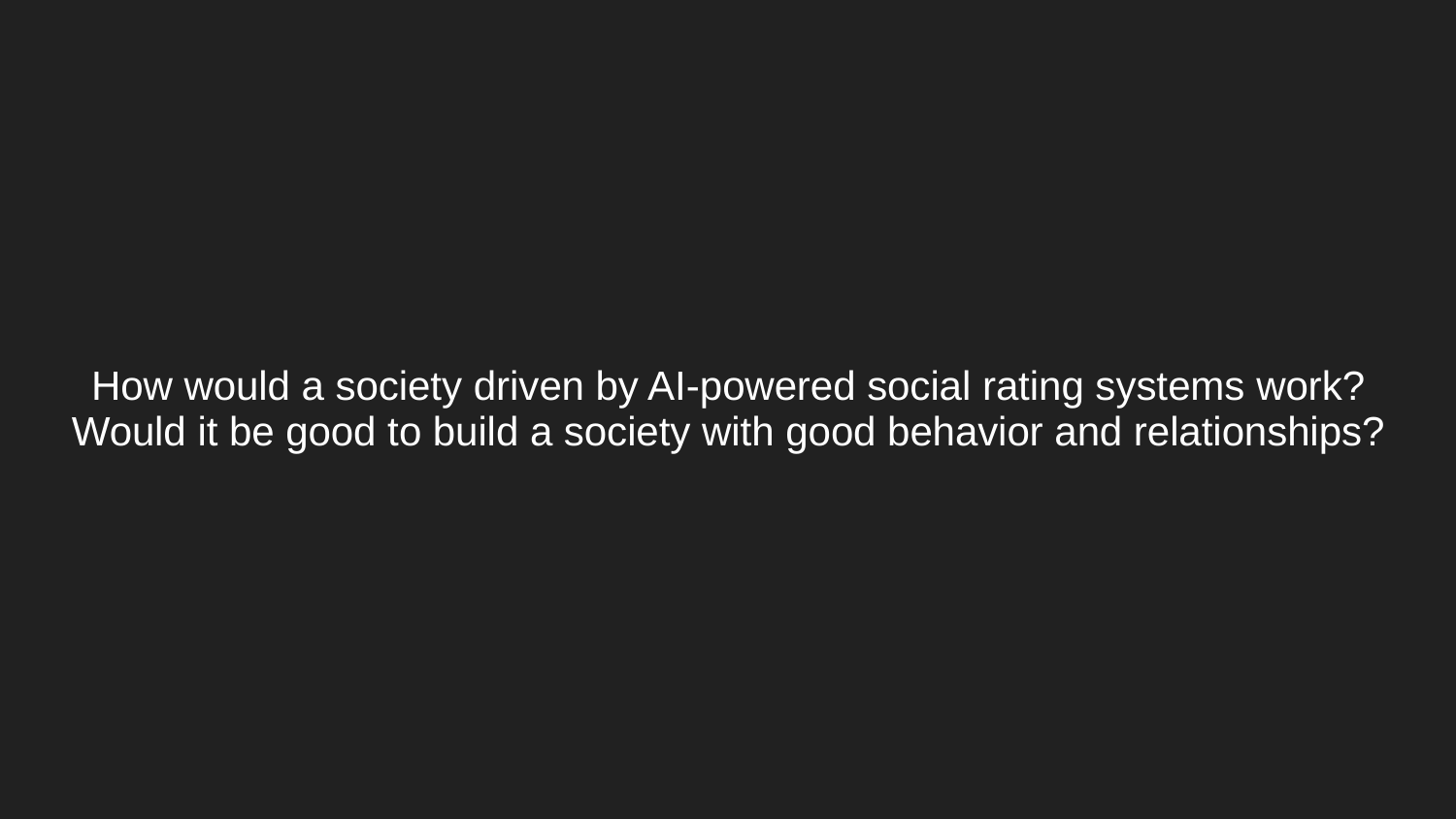

# How would a society driven by AI-powered social rating systems work? Would it be good to build a society with good behavior and relationships?